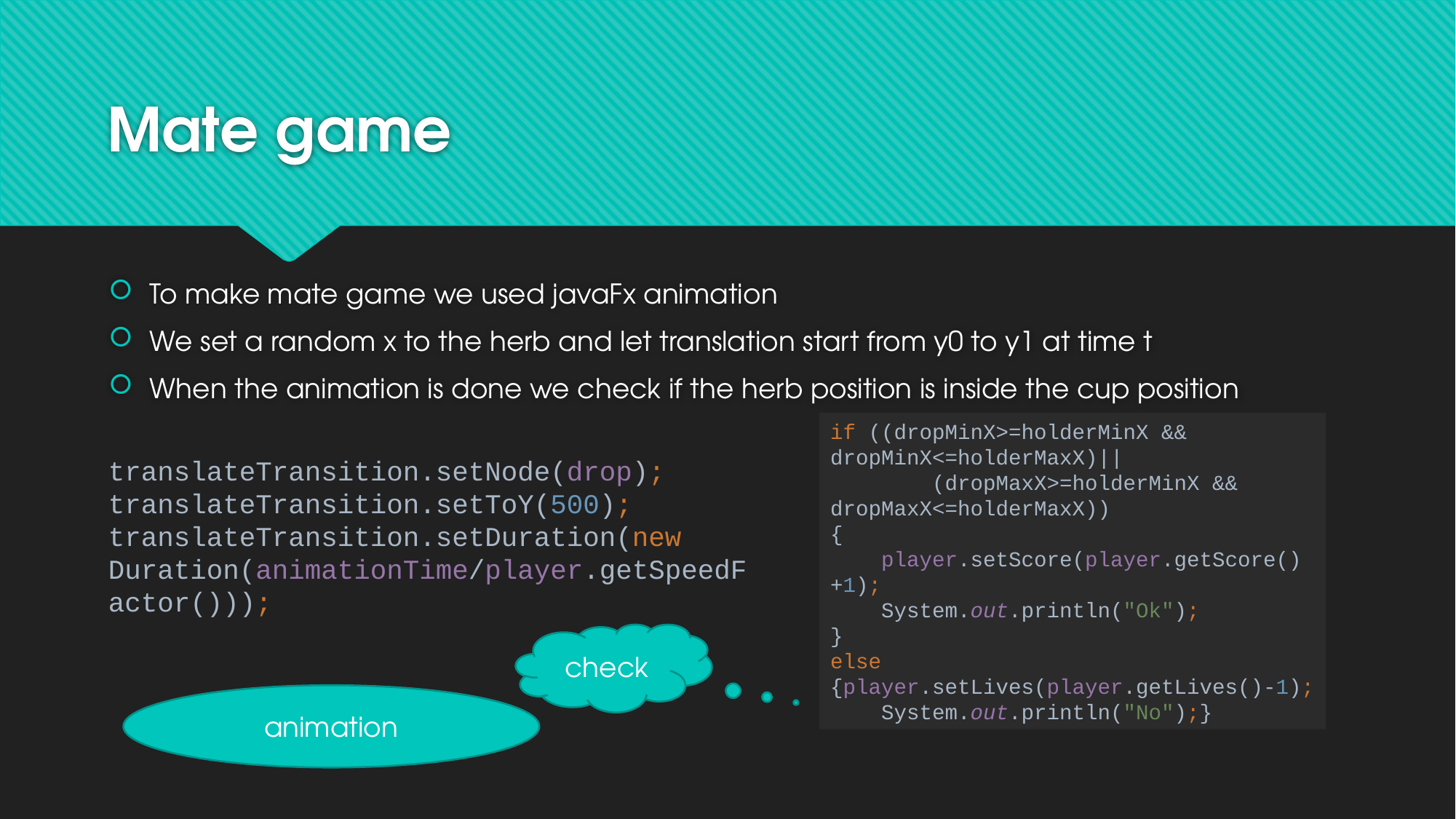

# Mate game
To make mate game we used javaFx animation
We set a random x to the herb and let translation start from y0 to y1 at time t
When the animation is done we check if the herb position is inside the cup position

if ((dropMinX>=holderMinX && dropMinX<=holderMaxX)||
        (dropMaxX>=holderMinX && dropMaxX<=holderMaxX))
{
    player.setScore(player.getScore()+1);
    System.out.println("Ok");
}
else {player.setLives(player.getLives()-1);
    System.out.println("No");}
translateTransition.setNode(drop);
translateTransition.setToY(500);
translateTransition.setDuration(new Duration(animationTime/player.getSpeedFactor()));
check
animation